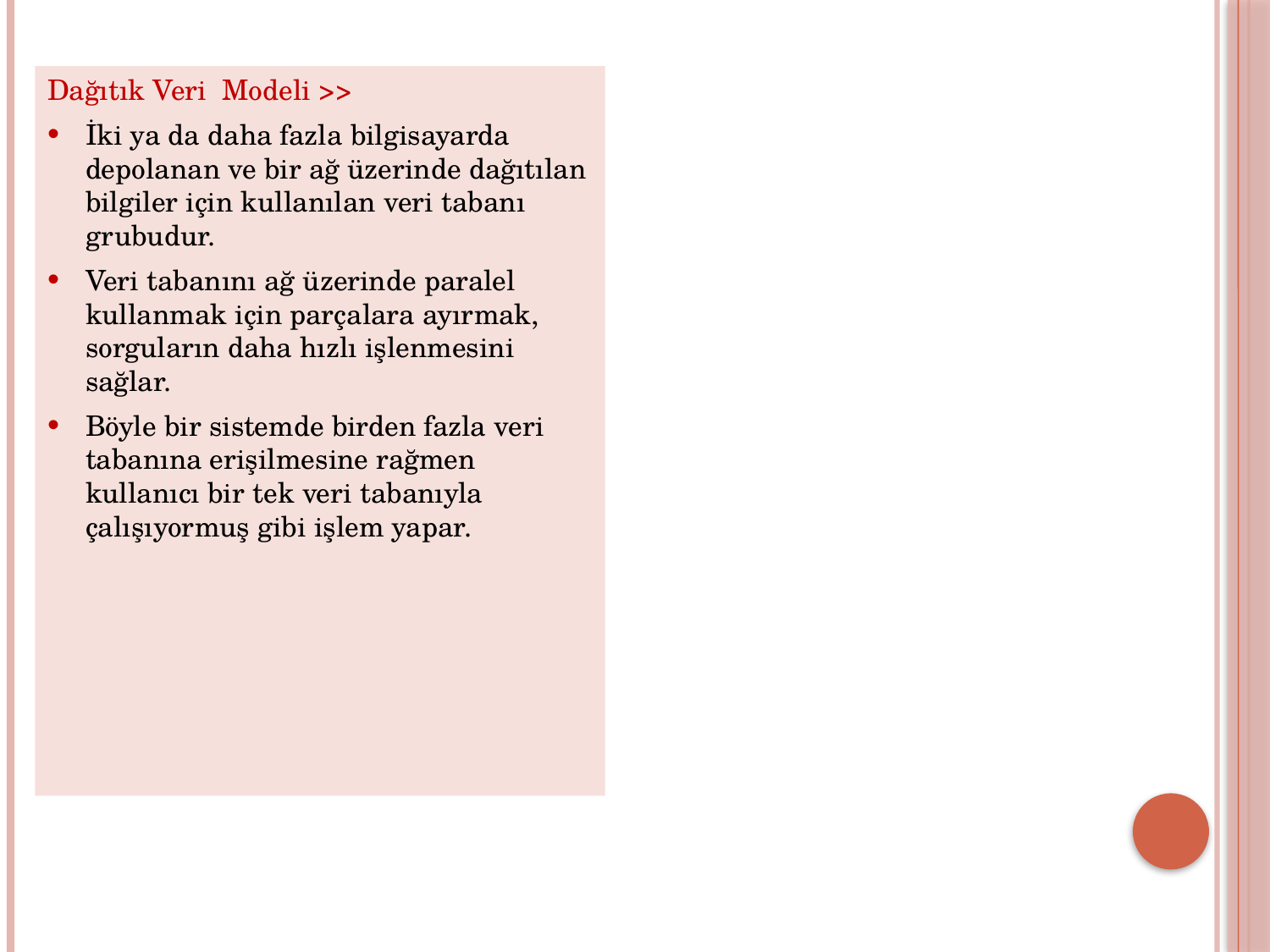

Dağıtık Veri  Modeli >>
İki ya da daha fazla bilgisayarda depolanan ve bir ağ üzerinde dağıtılan bilgiler için kullanılan veri tabanı grubudur.
Veri tabanını ağ üzerinde paralel kullanmak için parçalara ayırmak, sorguların daha hızlı işlenmesini sağlar.
Böyle bir sistemde birden fazla veri tabanına erişilmesine rağmen kullanıcı bir tek veri tabanıyla çalışıyormuş gibi işlem yapar.